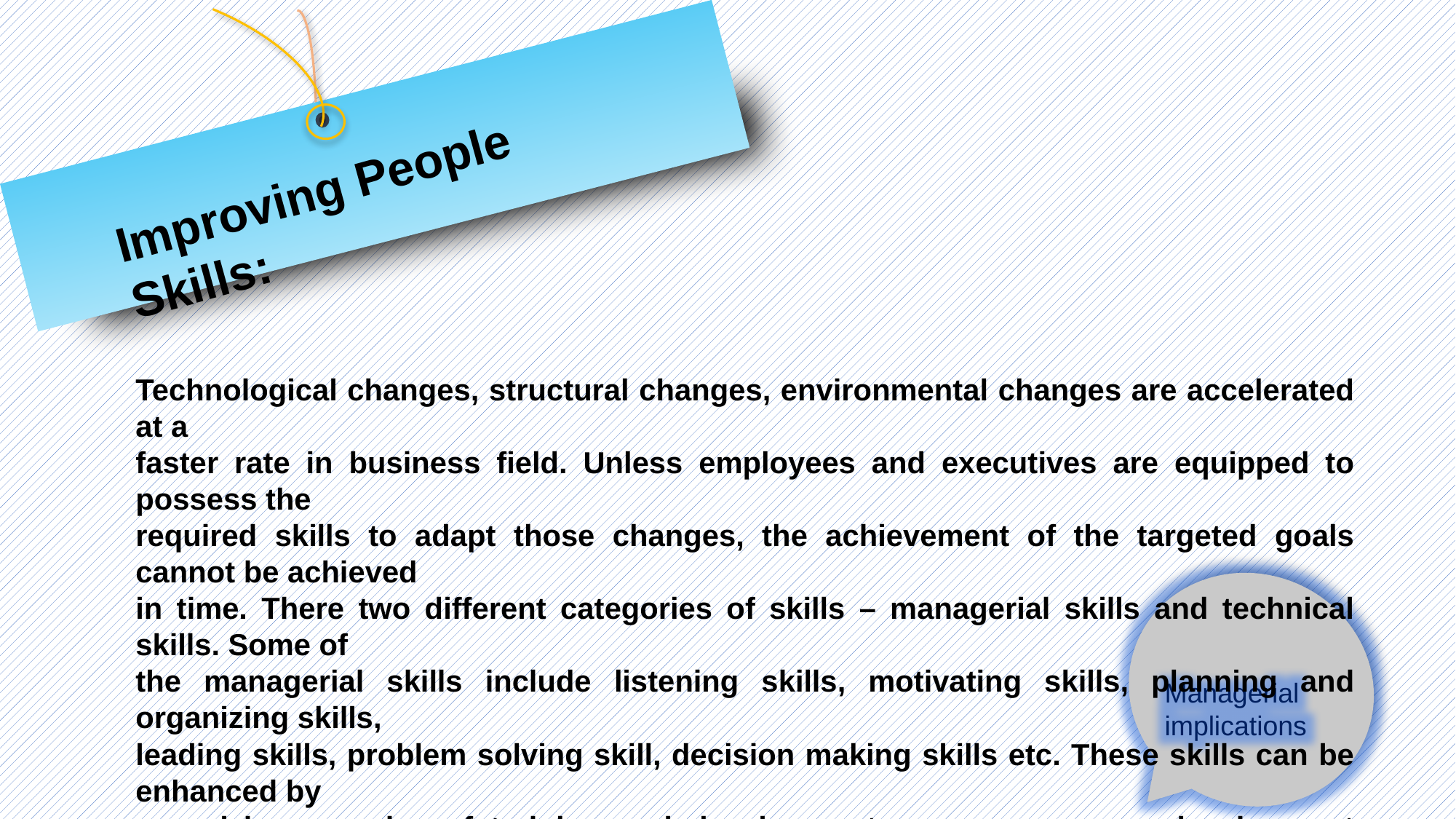

Improving People Skills:
Technological changes, structural changes, environmental changes are accelerated at a
faster rate in business field. Unless employees and executives are equipped to possess the
required skills to adapt those changes, the achievement of the targeted goals cannot be achieved
in time. There two different categories of skills – managerial skills and technical skills. Some of
the managerial skills include listening skills, motivating skills, planning and organizing skills,
leading skills, problem solving skill, decision making skills etc. These skills can be enhanced by
organizing a series of training and development programs, career development programs,
induction and socialization etc.

Managerial implications